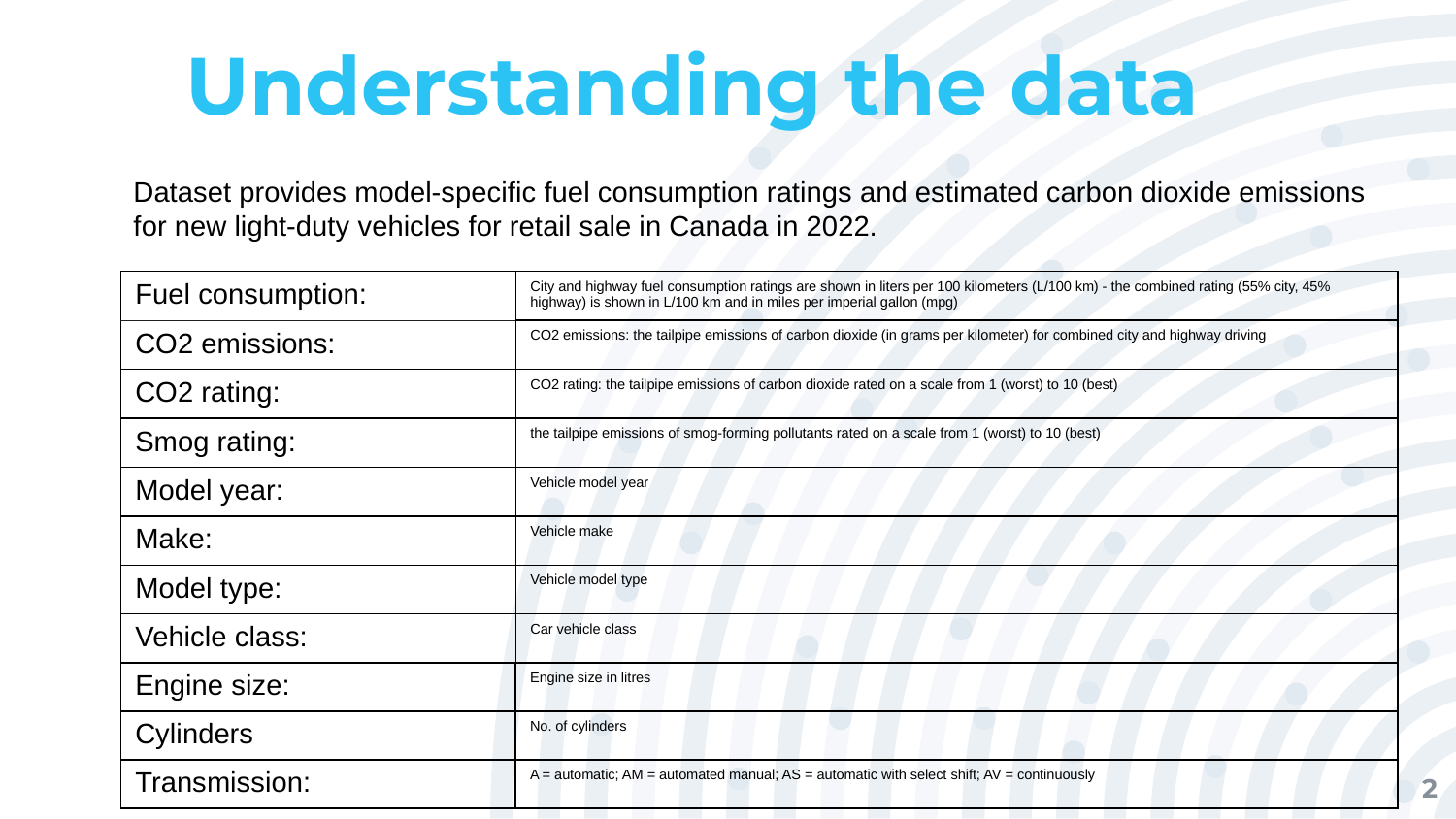

Understanding the data
Dataset provides model-specific fuel consumption ratings and estimated carbon dioxide emissions for new light-duty vehicles for retail sale in Canada in 2022.
| Fuel consumption: | City and highway fuel consumption ratings are shown in liters per 100 kilometers (L/100 km) - the combined rating (55% city, 45% highway) is shown in L/100 km and in miles per imperial gallon (mpg) |
| --- | --- |
| CO2 emissions: | CO2 emissions: the tailpipe emissions of carbon dioxide (in grams per kilometer) for combined city and highway driving |
| CO2 rating: | CO2 rating: the tailpipe emissions of carbon dioxide rated on a scale from 1 (worst) to 10 (best) |
| Smog rating: | the tailpipe emissions of smog-forming pollutants rated on a scale from 1 (worst) to 10 (best) |
| Model year: | Vehicle model year |
| Make: | Vehicle make |
| Model type: | Vehicle model type |
| Vehicle class: | Car vehicle class |
| Engine size: | Engine size in litres |
| --- | --- |
| Cylinders | No. of cylinders |
| Transmission: | A = automatic; AM = automated manual; AS = automatic with select shift; AV = continuously |
2